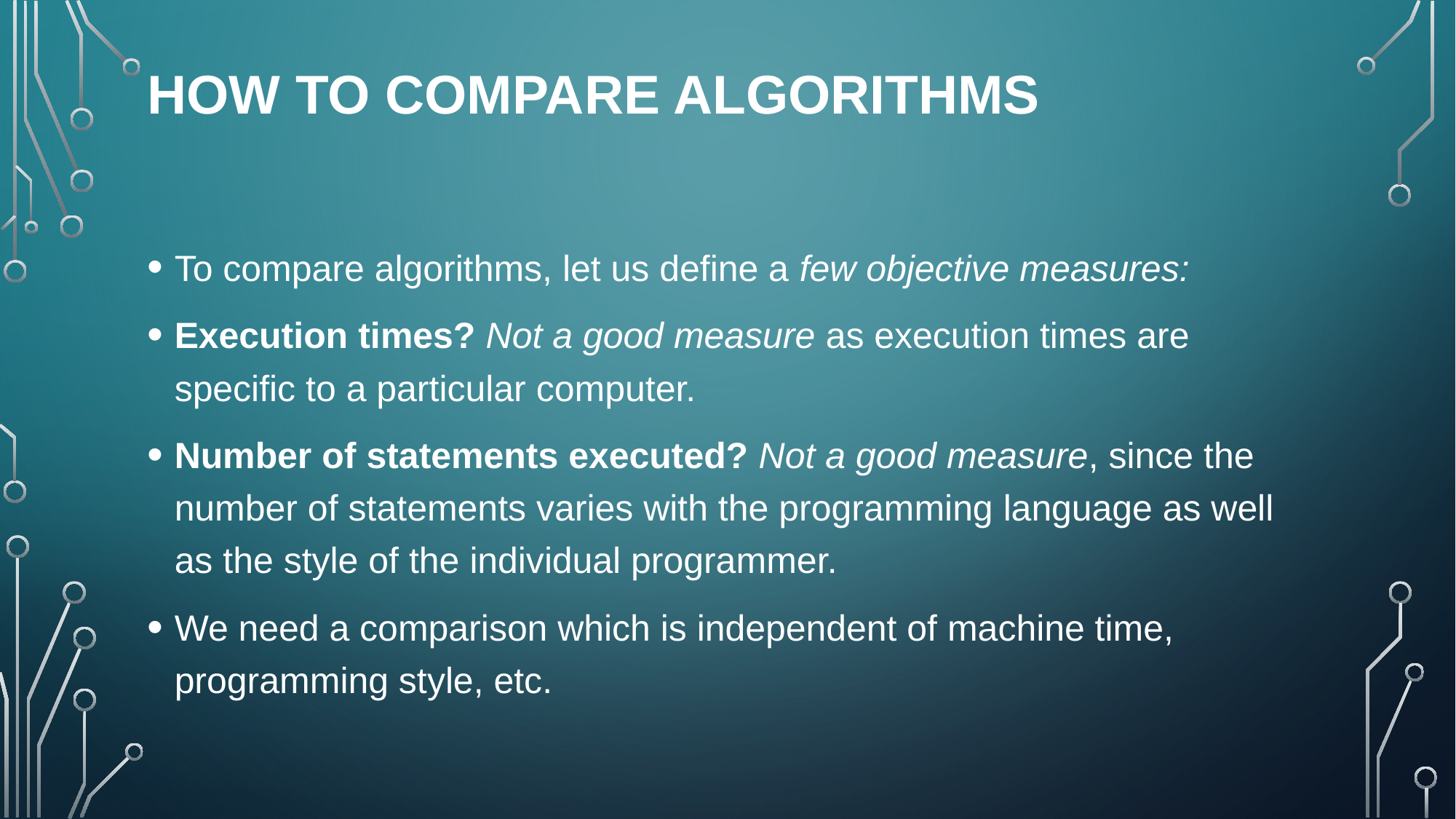

# How to Compare Algorithms
To compare algorithms, let us define a few objective measures:
Execution times? Not a good measure as execution times are specific to a particular computer.
Number of statements executed? Not a good measure, since the number of statements varies with the programming language as well as the style of the individual programmer.
We need a comparison which is independent of machine time, programming style, etc.